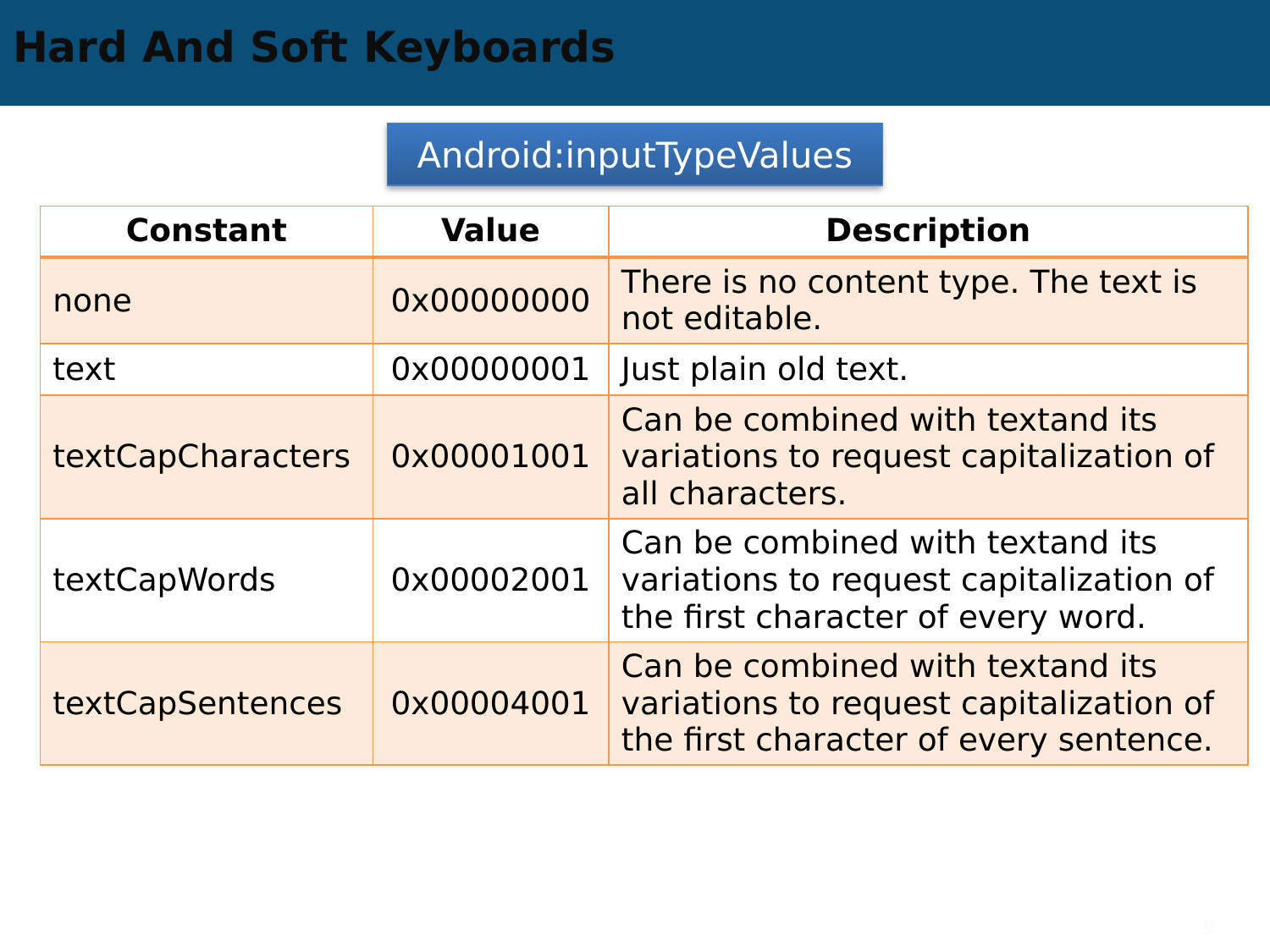

# Hard And Soft Keyboards
Android:inputTypeValues
| Constant | Value | Description |
| --- | --- | --- |
| none | 0x00000000 | There is no content type. The text is not editable. |
| text | 0x00000001 | Just plain old text. |
| textCapCharacters | 0x00001001 | Can be combined with textand its variations to request capitalization of all characters. |
| textCapWords | 0x00002001 | Can be combined with textand its variations to request capitalization of the first character of every word. |
| textCapSentences | 0x00004001 | Can be combined with textand its variations to request capitalization of the first character of every sentence. |